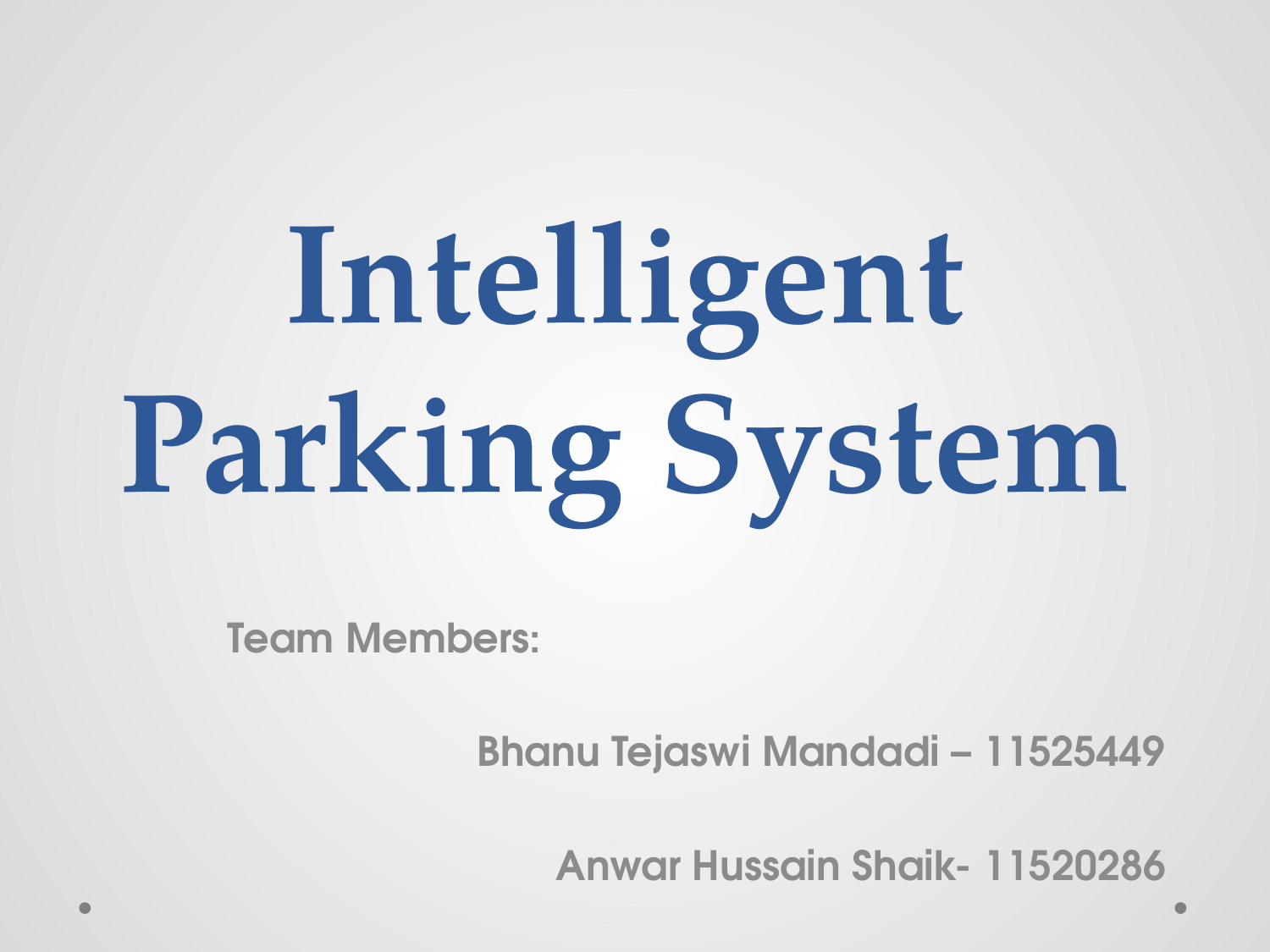

# Intelligent Parking System
Team Members:

Bhanu Tejaswi Mandadi – 11525449

Anwar Hussain Shaik- 11520286